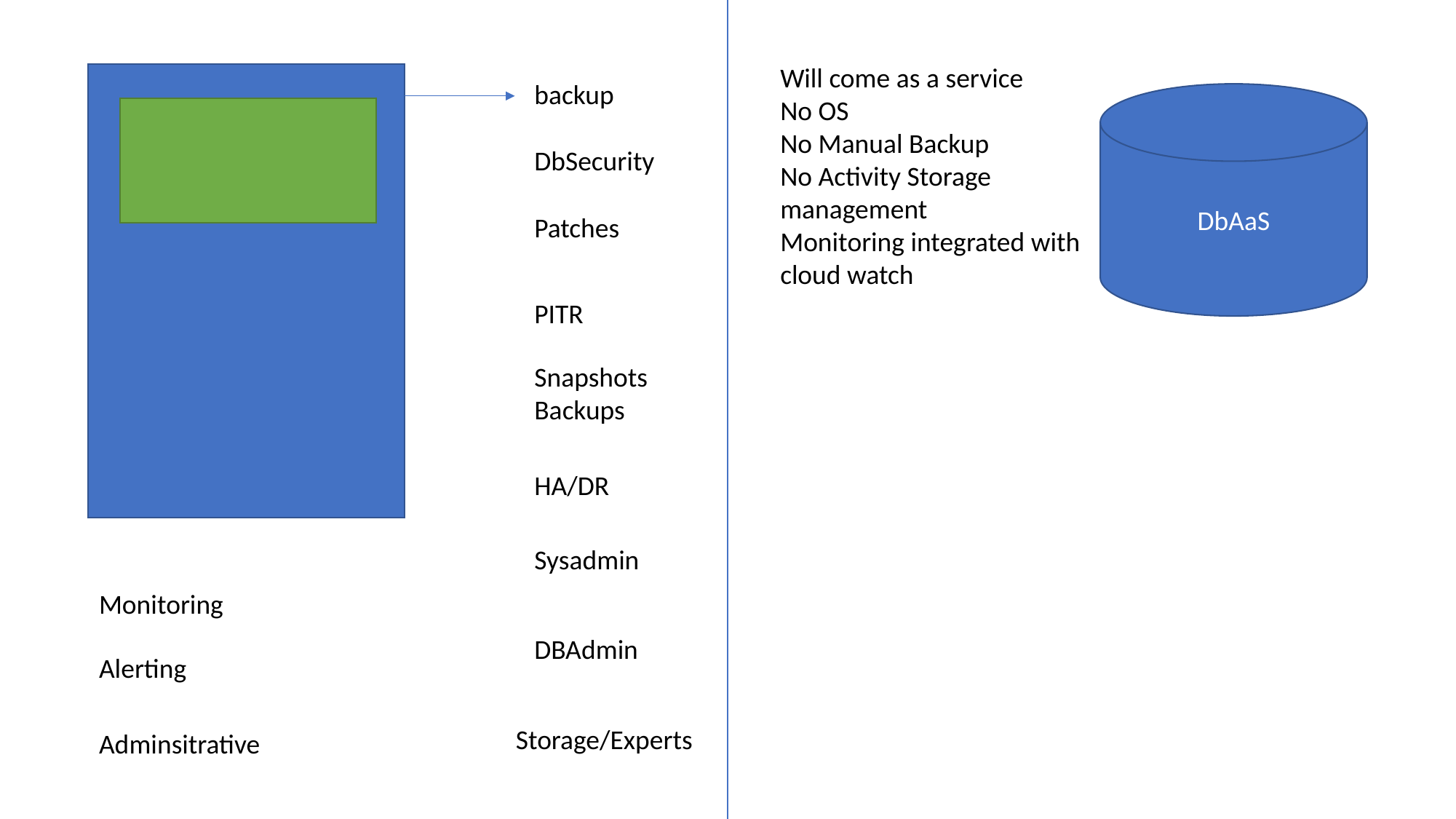

Will come as a service
No OS
No Manual Backup
No Activity Storage management
Monitoring integrated with cloud watch

backup
DbAaS

DbSecurity
Patches
PITR
Snapshots
Backups
HA/DR
Sysadmin
Monitoring
DBAdmin
Alerting
Storage/Experts
Adminsitrative